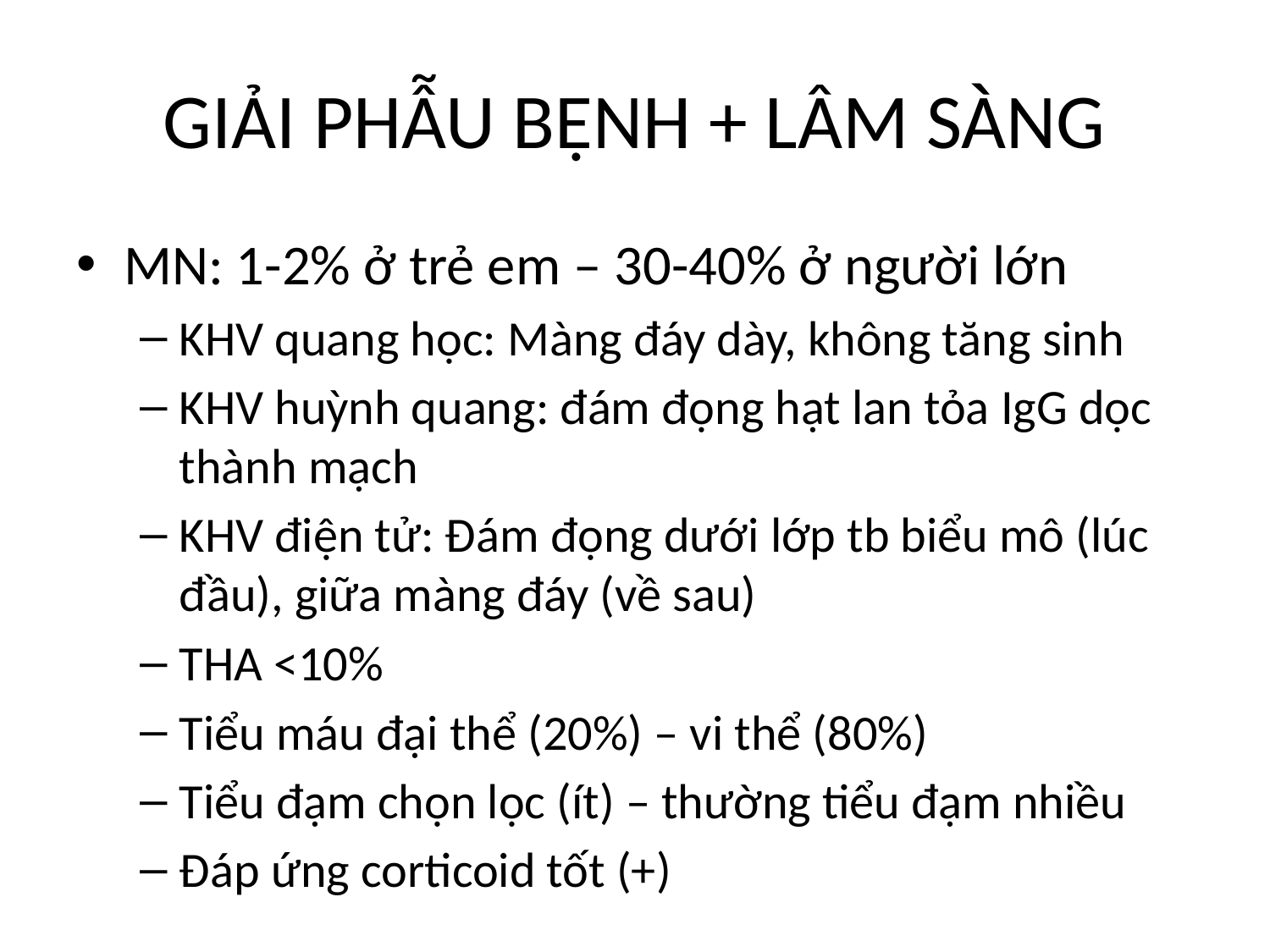

# GIẢI PHẪU BỆNH + LÂM SÀNG
MN: 1-2% ở trẻ em – 30-40% ở người lớn
KHV quang học: Màng đáy dày, không tăng sinh
KHV huỳnh quang: đám đọng hạt lan tỏa IgG dọc thành mạch
KHV điện tử: Đám đọng dưới lớp tb biểu mô (lúc đầu), giữa màng đáy (về sau)
THA <10%
Tiểu máu đại thể (20%) – vi thể (80%)
Tiểu đạm chọn lọc (ít) – thường tiểu đạm nhiều
Đáp ứng corticoid tốt (+)